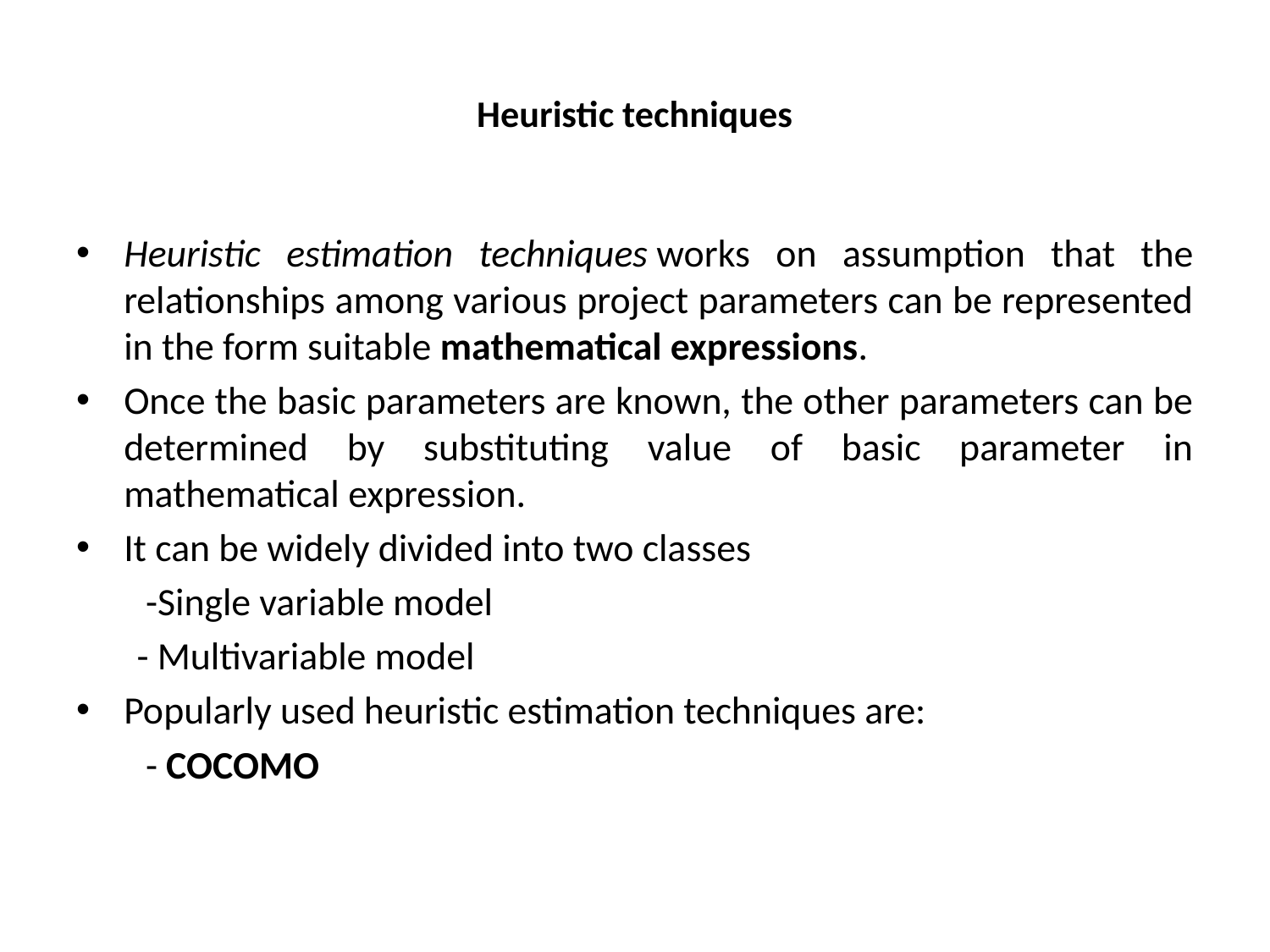

# Heuristic techniques
Heuristic estimation techniques works on assumption that the relationships among various project parameters can be represented in the form suitable mathematical expressions.
Once the basic parameters are known, the other parameters can be determined by substituting value of basic parameter in mathematical expression.
It can be widely divided into two classes
        -Single variable model
       - Multivariable model
Popularly used heuristic estimation techniques are:
        - COCOMO